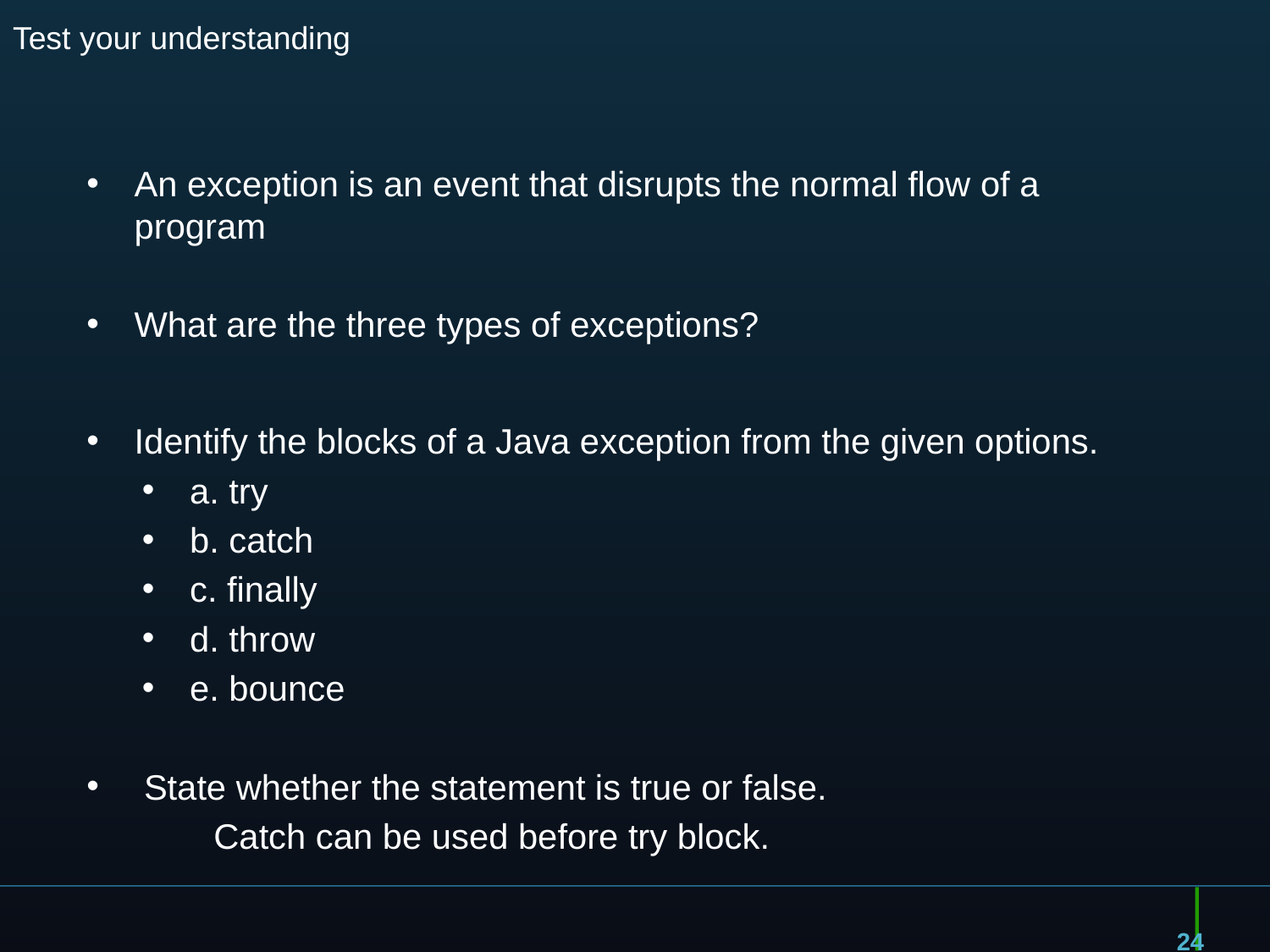

# Test your understanding
An exception is an event that disrupts the normal flow of a program

What are the three types of exceptions?

Identify the blocks of a Java exception from the given options.
a. try
b. catch
c. finally
d. throw
e. bounce

 State whether the statement is true or false.
	Catch can be used before try block.

24